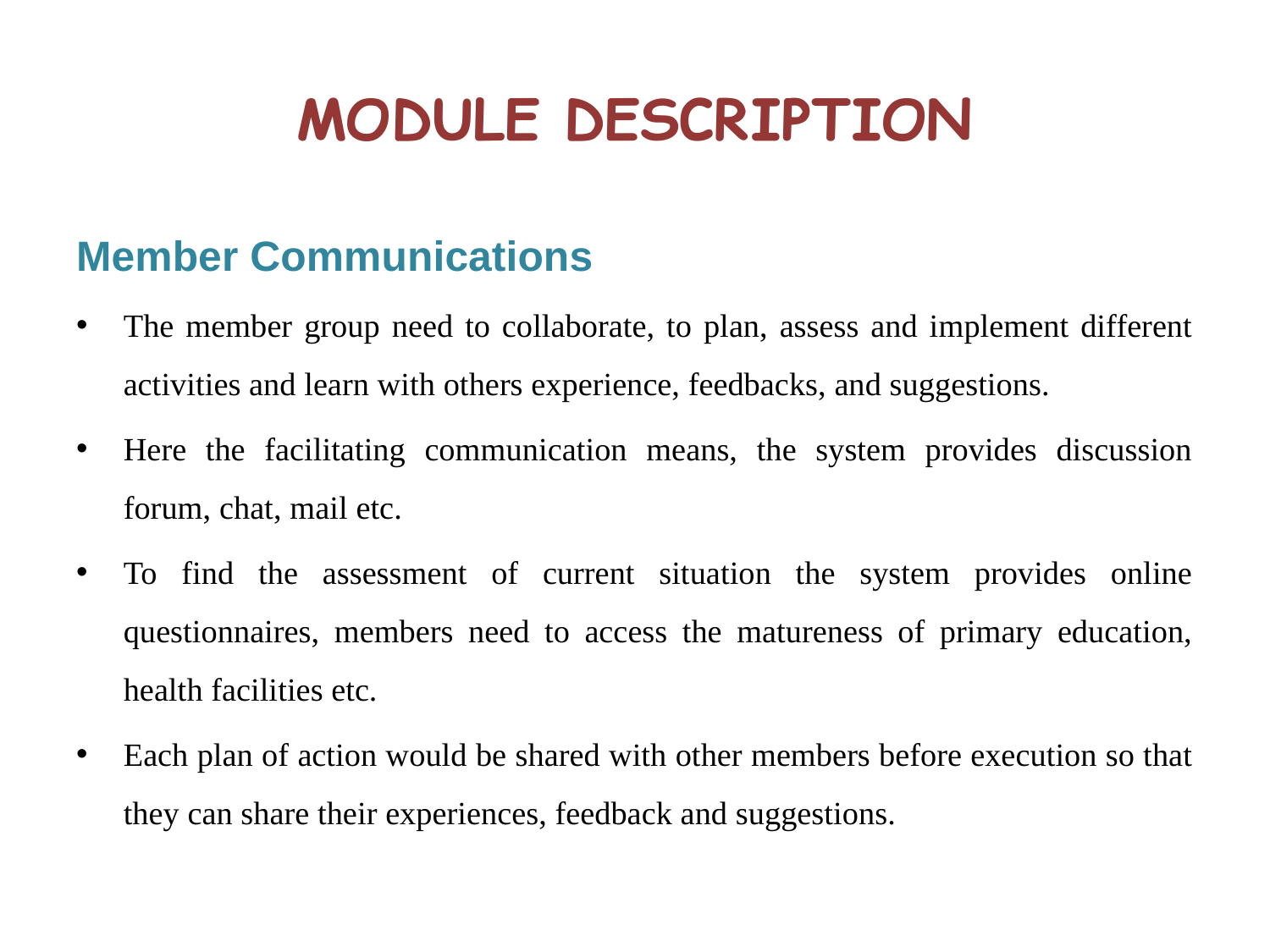

# MODULE DESCRIPTION
Member Communications
The member group need to collaborate, to plan, assess and implement different activities and learn with others experience, feedbacks, and suggestions.
Here the facilitating communication means, the system provides discussion forum, chat, mail etc.
To find the assessment of current situation the system provides online questionnaires, members need to access the matureness of primary education, health facilities etc.
Each plan of action would be shared with other members before execution so that they can share their experiences, feedback and suggestions.